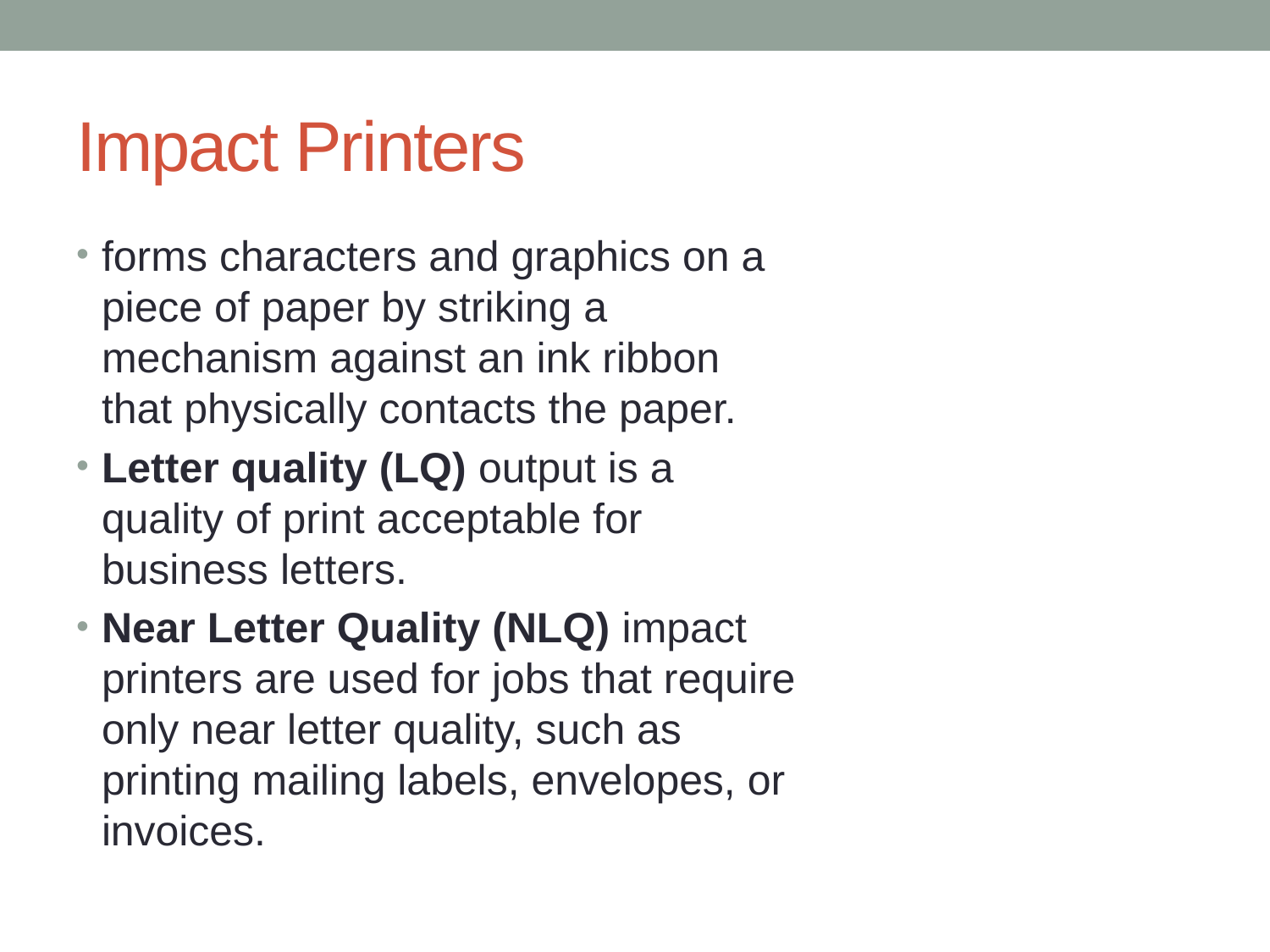

# Impact Printers
forms characters and graphics on a piece of paper by striking a mechanism against an ink ribbon that physically contacts the paper.
Letter quality (LQ) output is a quality of print acceptable for business letters.
Near Letter Quality (NLQ) impact printers are used for jobs that require only near letter quality, such as printing mailing labels, envelopes, or invoices.